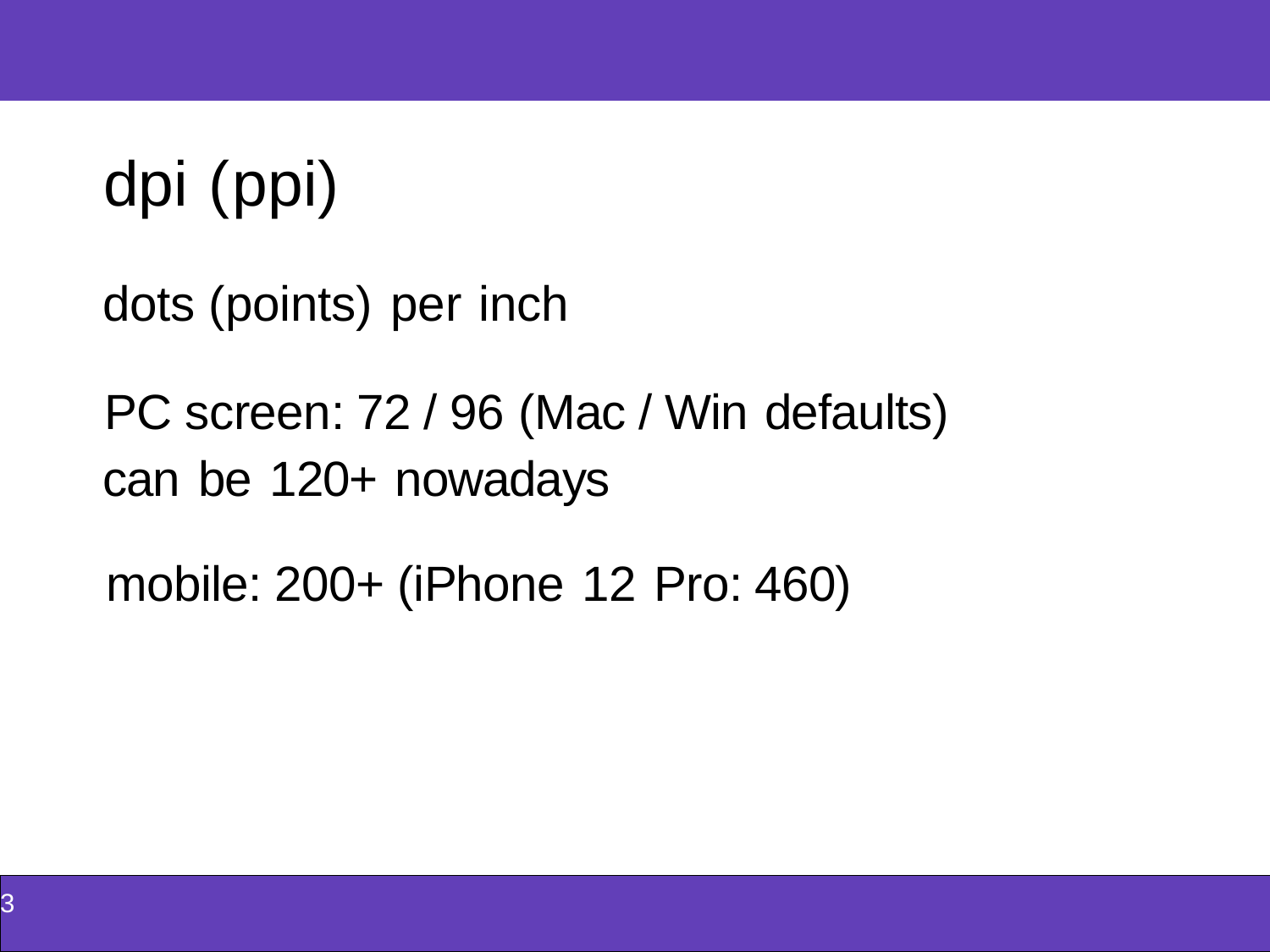

|  |
| --- |

dpi (ppi)

dots (points) per inch

PC screen: 72 / 96 (Mac / Win defaults) can be 120+ nowadays

mobile: 200+ (iPhone 12 Pro: 460)
| 3 |
| --- |